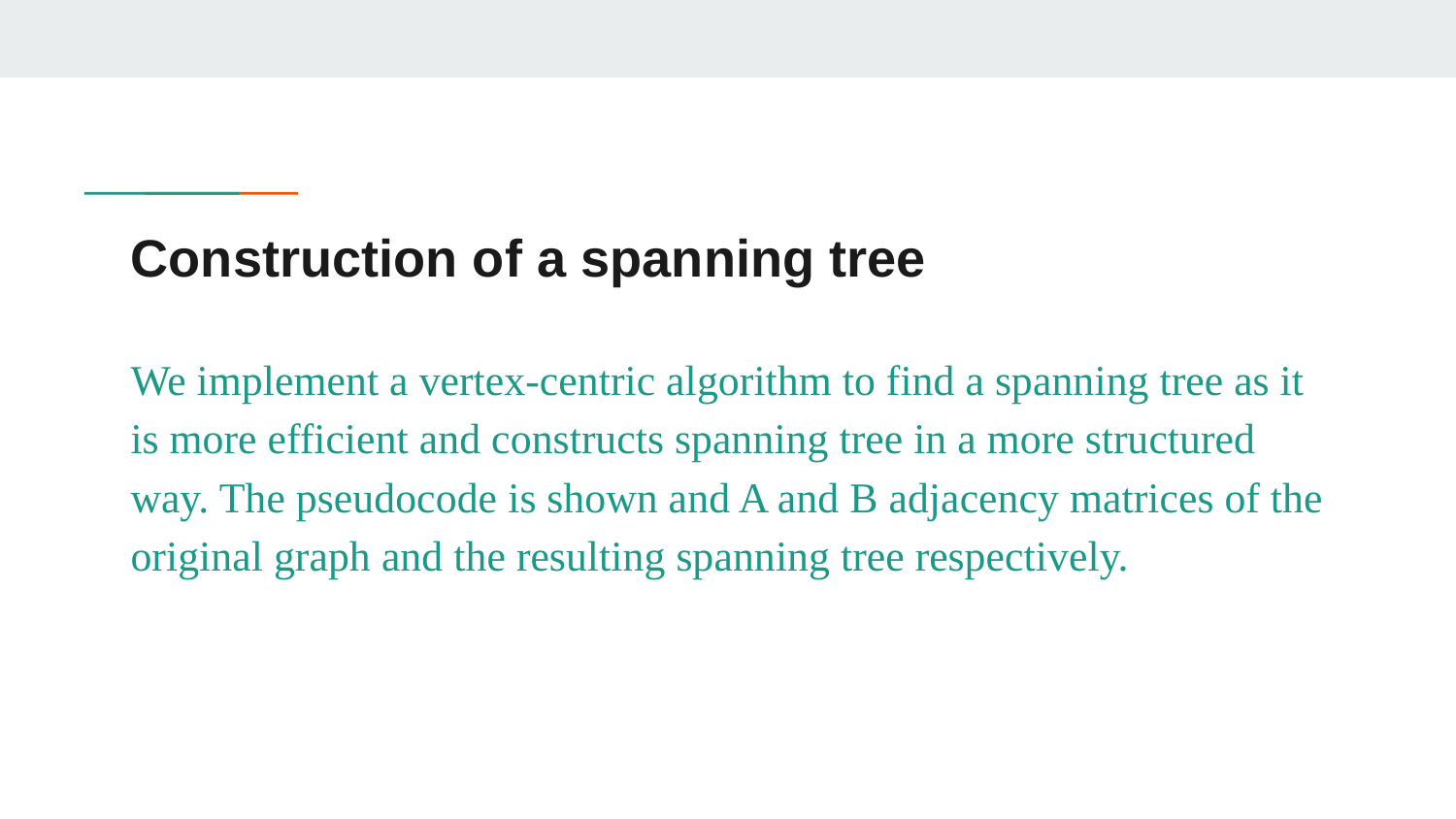

# Construction of a spanning tree
We implement a vertex-centric algorithm to find a spanning tree as it is more efficient and constructs spanning tree in a more structured way. The pseudocode is shown and A and B adjacency matrices of the original graph and the resulting spanning tree respectively.